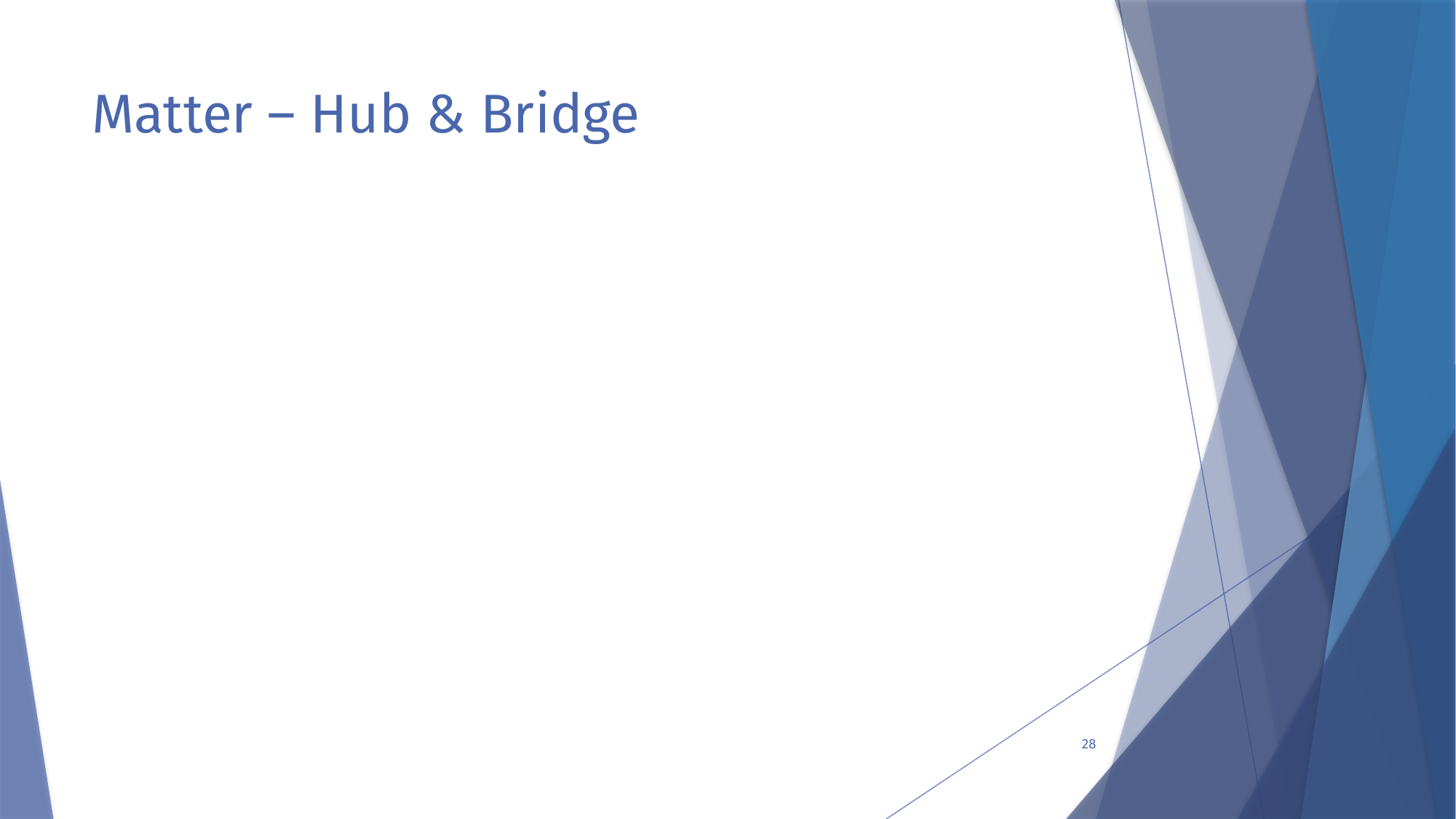

# Matter – Hub & Bridge

28